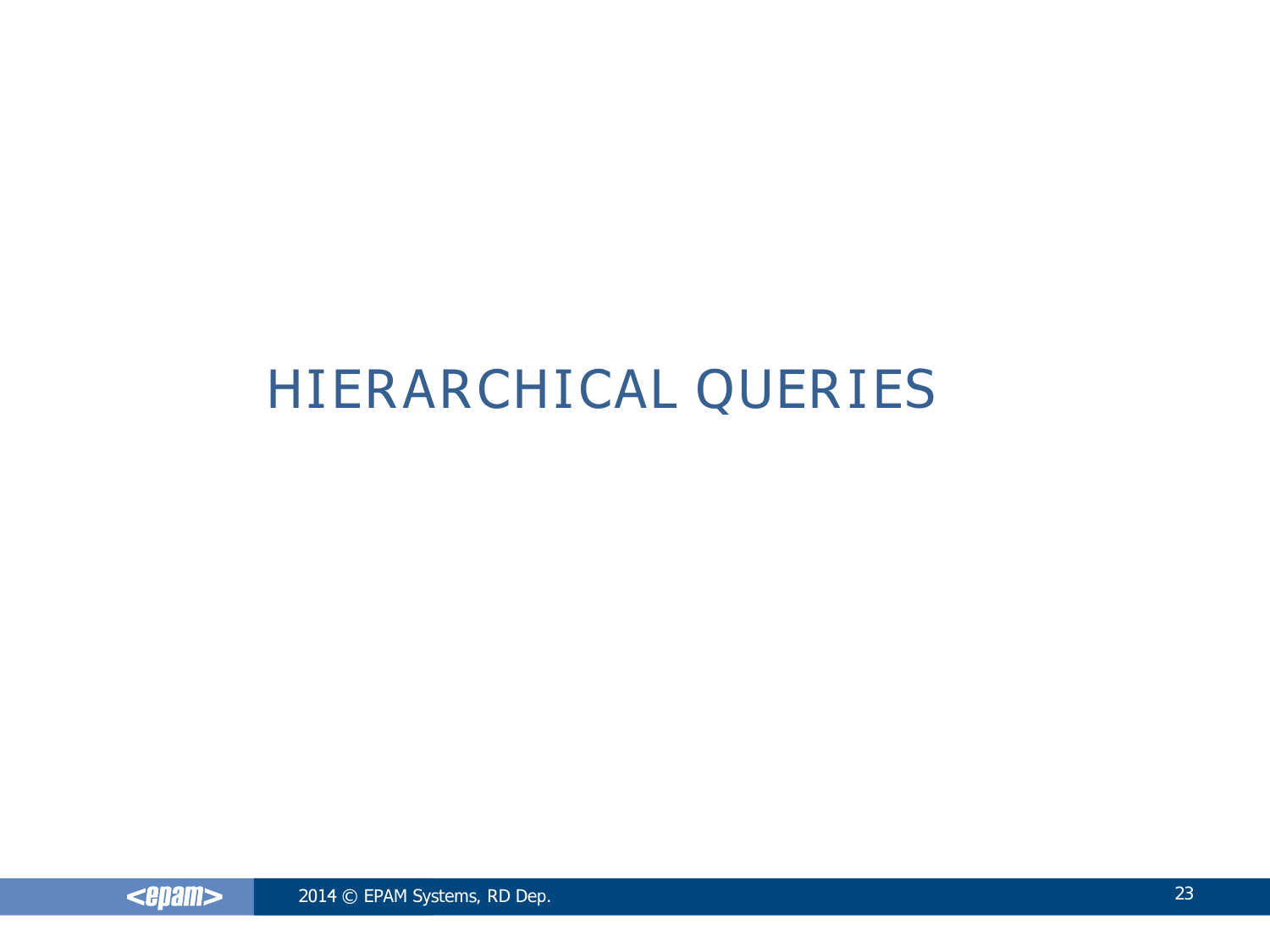

# Hierarchical queries
23
2014 © EPAM Systems, RD Dep.